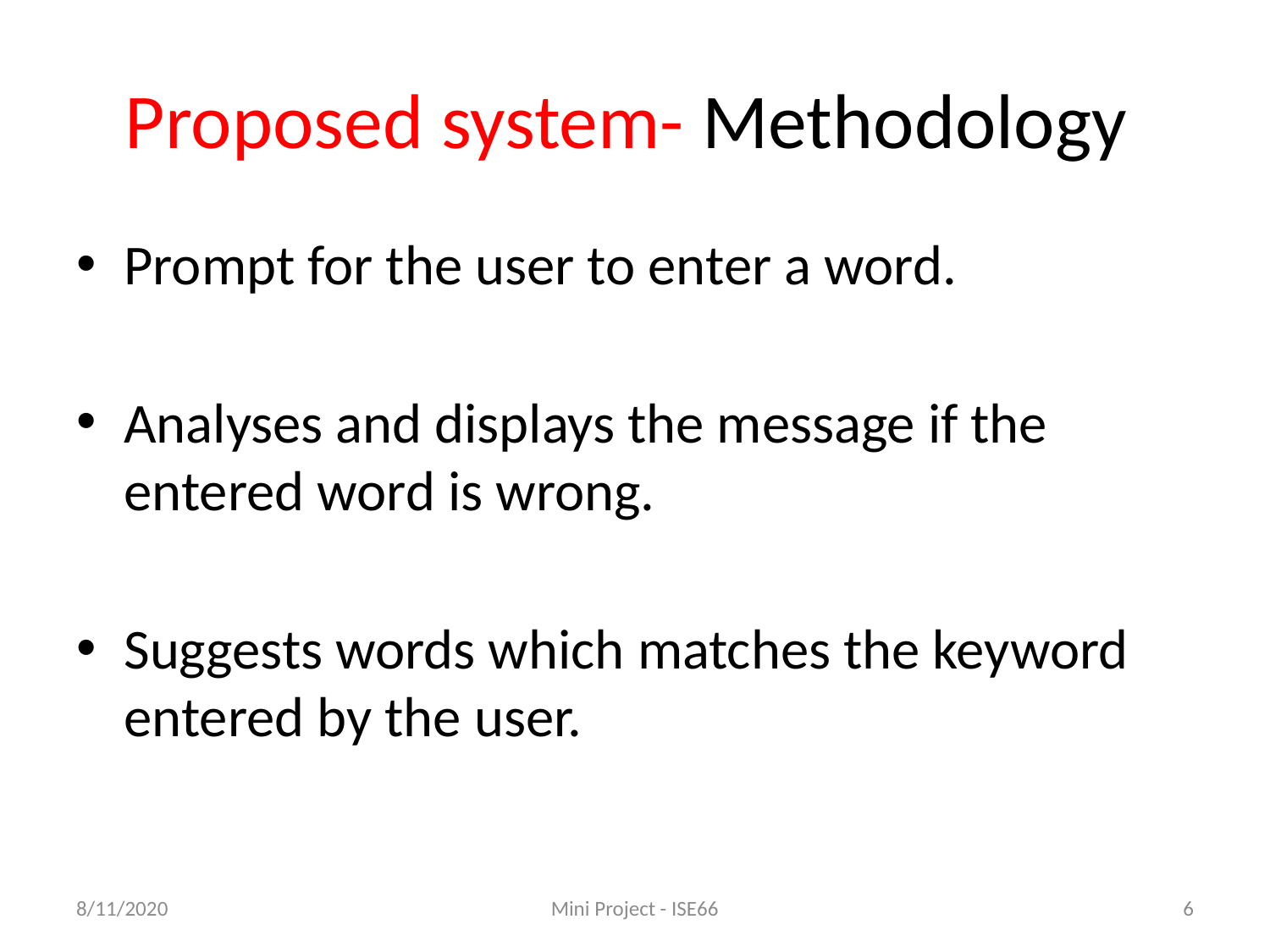

# Proposed system- Methodology
Prompt for the user to enter a word.

Analyses and displays the message if the entered word is wrong.

Suggests words which matches the keyword entered by the user.
8/11/2020
Mini Project - ISE66
6